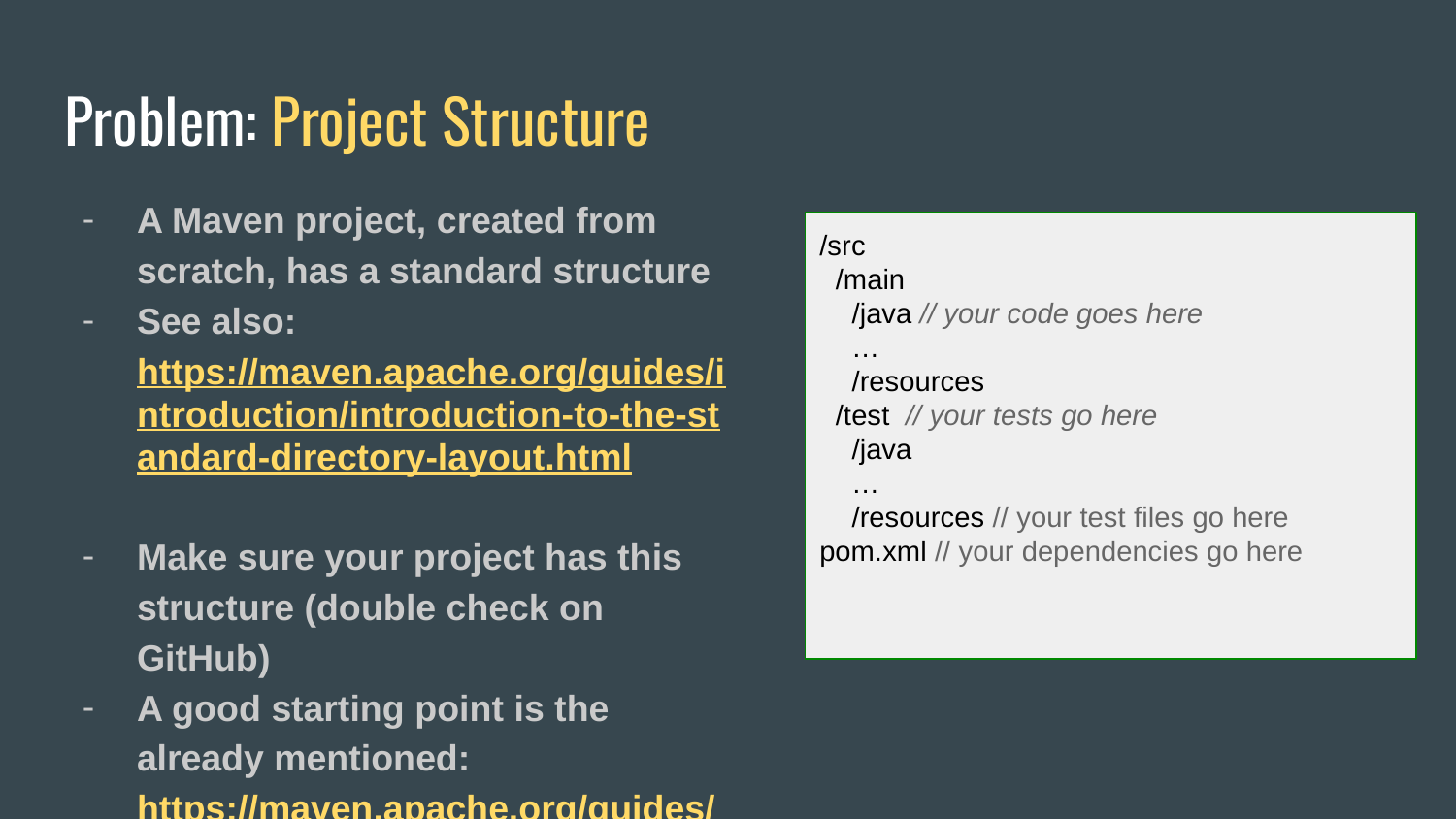

# Problem: Project Structure
A Maven project, created from scratch, has a standard structure
See also: https://maven.apache.org/guides/introduction/introduction-to-the-standard-directory-layout.html
Make sure your project has this structure (double check on GitHub)
A good starting point is the already mentioned: https://maven.apache.org/guides/getting-started/maven-in-five-minutes.html

/src
  /main
    /java // your code goes here
    …
    /resources
  /test  // your tests go here
    /java
    …
    /resources // your test files go here
pom.xml // your dependencies go here